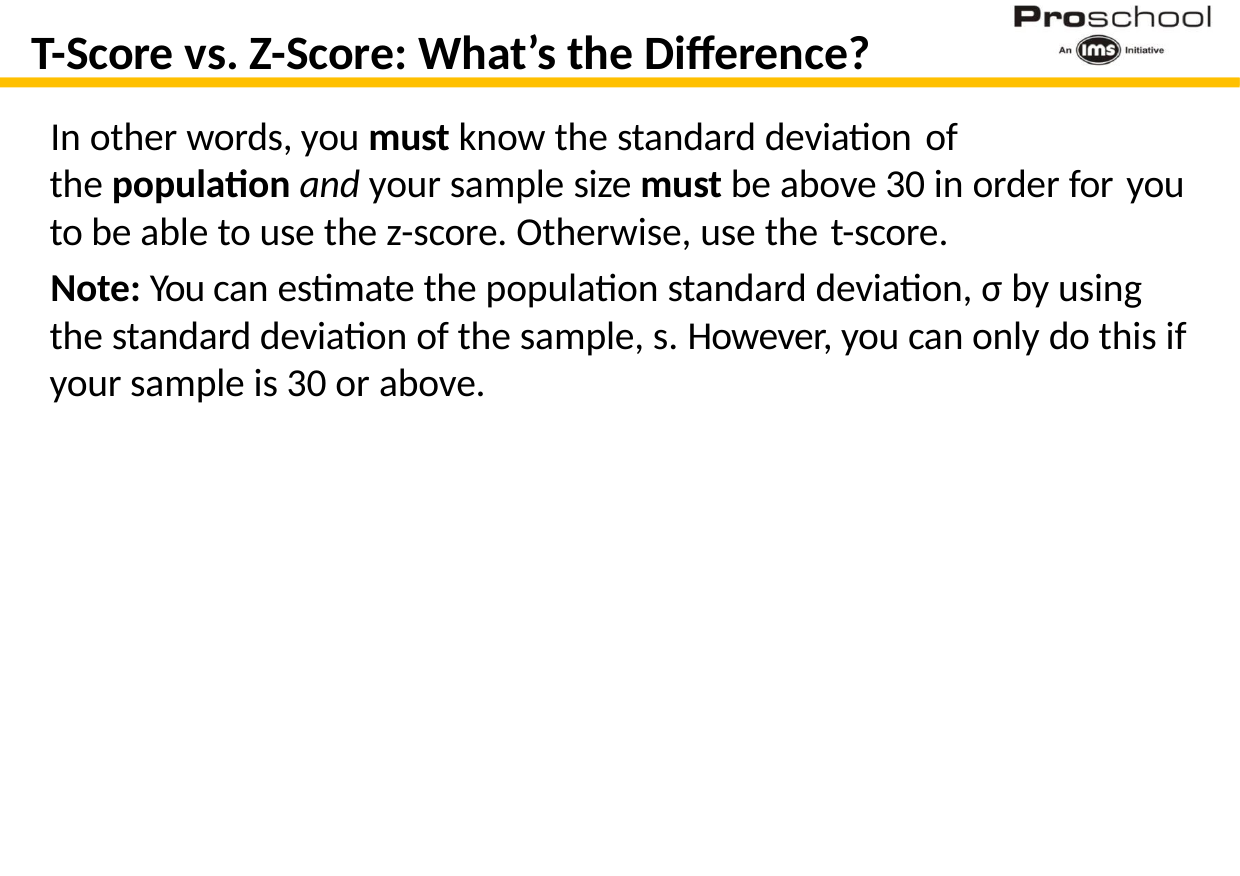

# T-Score vs. Z-Score: What’s the Difference?

In other words, you must know the standard deviation of
the population and your sample size must be above 30 in order for you
to be able to use the z-score. Otherwise, use the t-score.
Note: You can estimate the population standard deviation, σ by using  the standard deviation of the sample, s. However, you can only do this if  your sample is 30 or above.